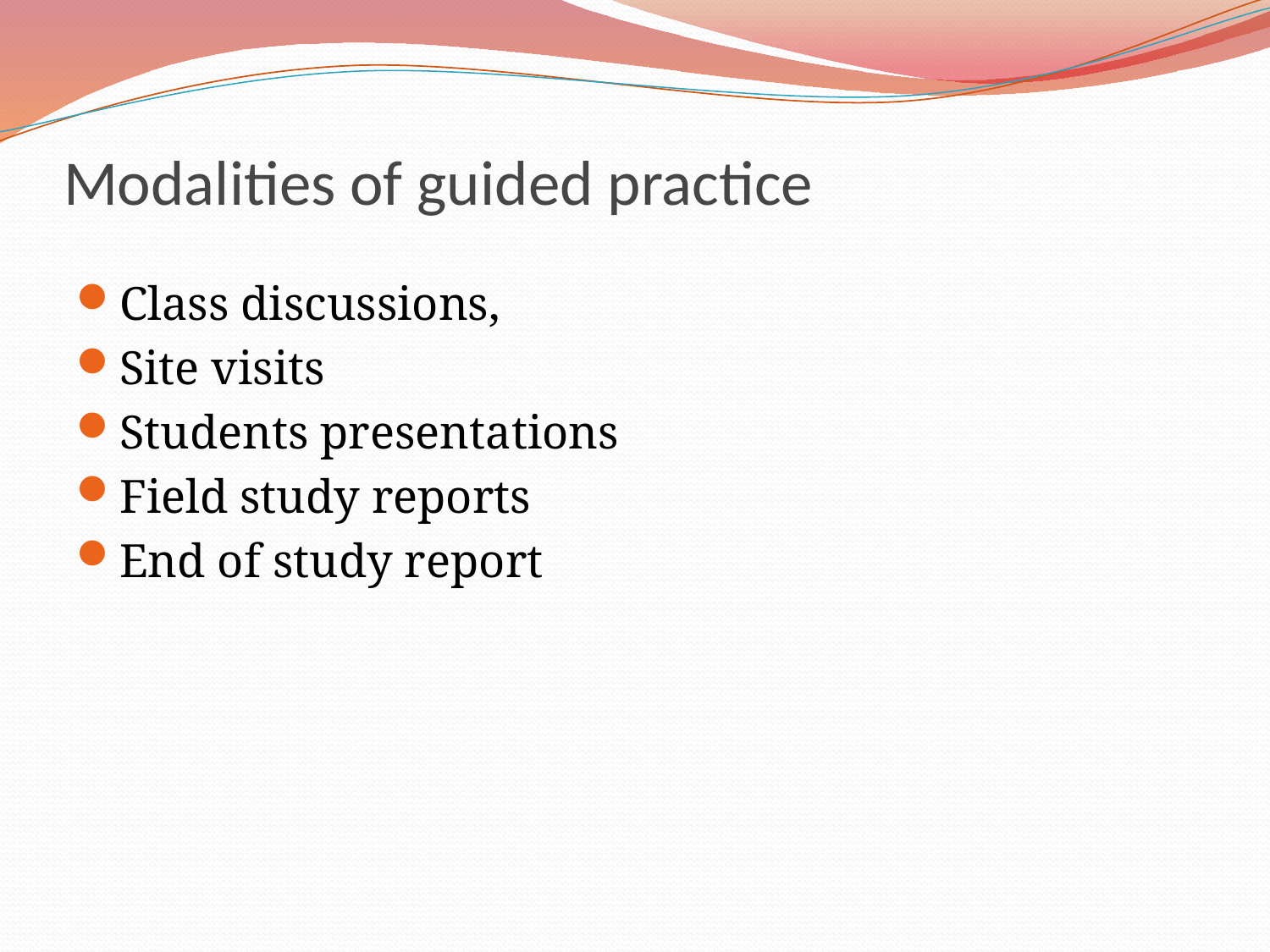

# Modalities of guided practice
Class discussions,
Site visits
Students presentations
Field study reports
End of study report